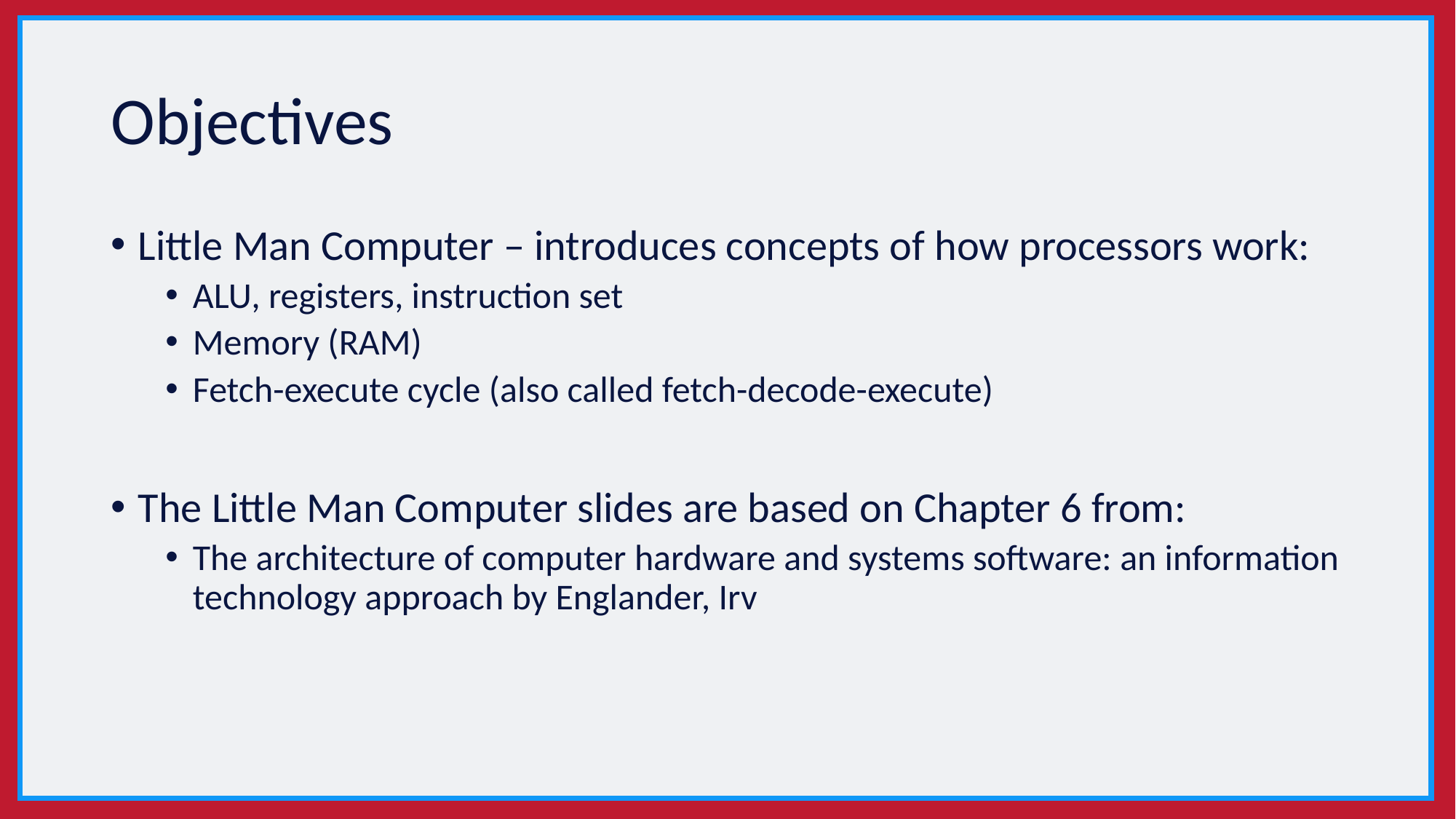

# Objectives
Little Man Computer – introduces concepts of how processors work:
ALU, registers, instruction set
Memory (RAM)
Fetch-execute cycle (also called fetch-decode-execute)

The Little Man Computer slides are based on Chapter 6 from:
The architecture of computer hardware and systems software: an information technology approach by Englander, Irv